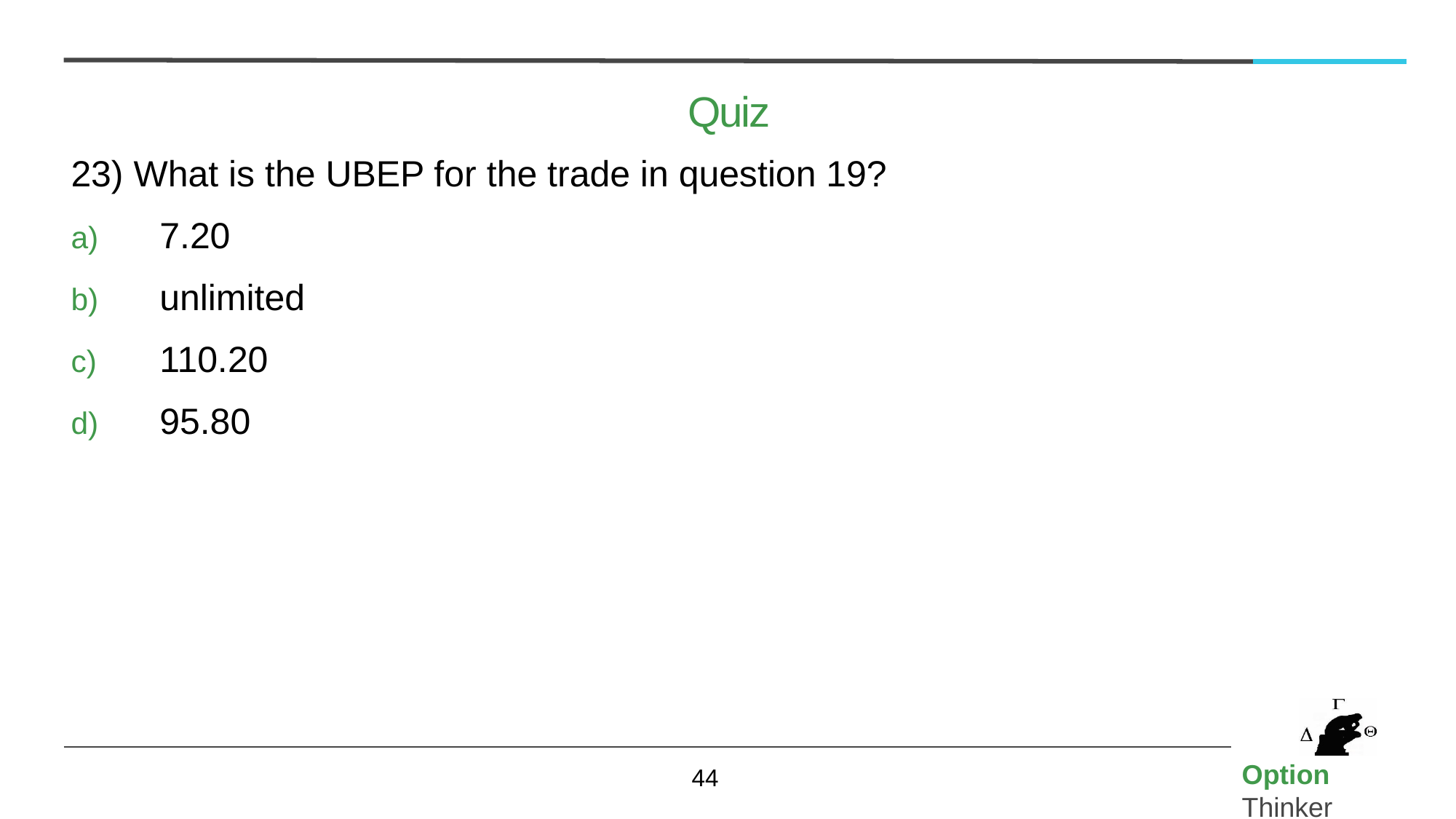

# Quiz
23) What is the UBEP for the trade in question 19?
7.20
unlimited
110.20
95.80